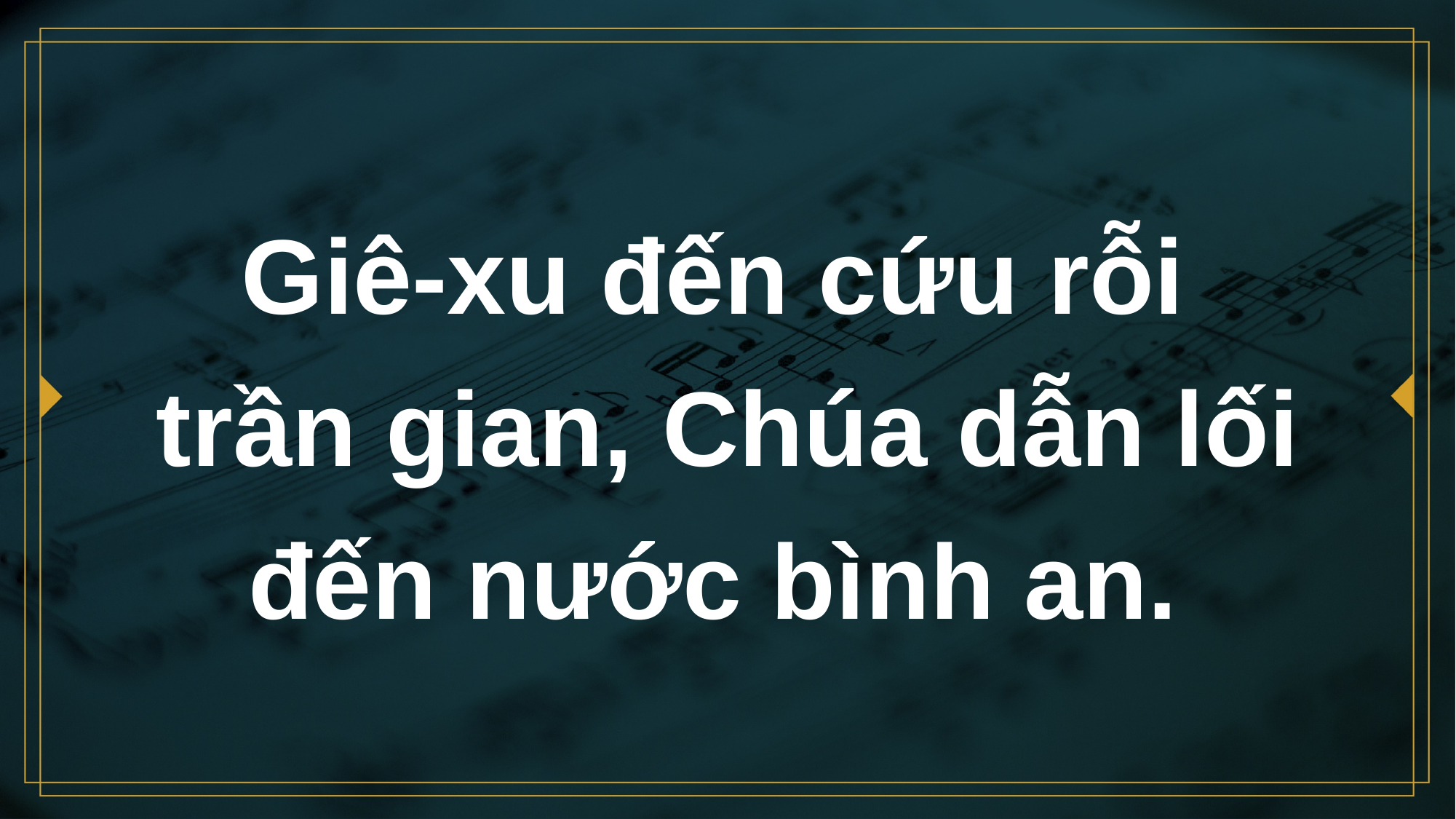

# Giê-xu đến cứu rỗi trần gian, Chúa dẫn lối đến nước bình an.